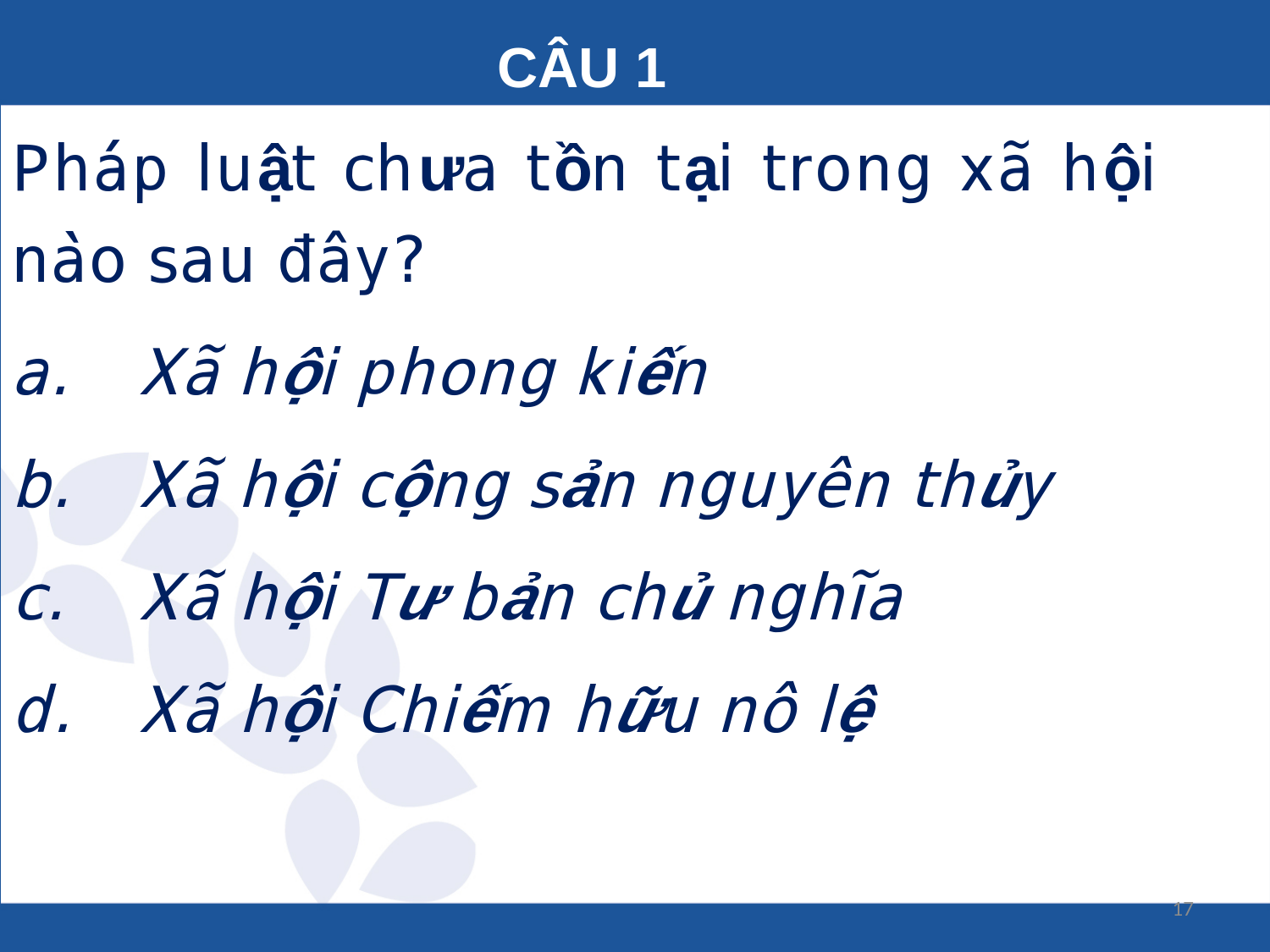

CÂU 1
Pháp luật chưa tồn tại trong xã hội nào sau đây?
a.	Xã hội phong kiến
b.	Xã hội cộng sản nguyên thủy
c.	Xã hội Tư bản chủ nghĩa
d.	Xã hội Chiếm hữu nô lệ
17